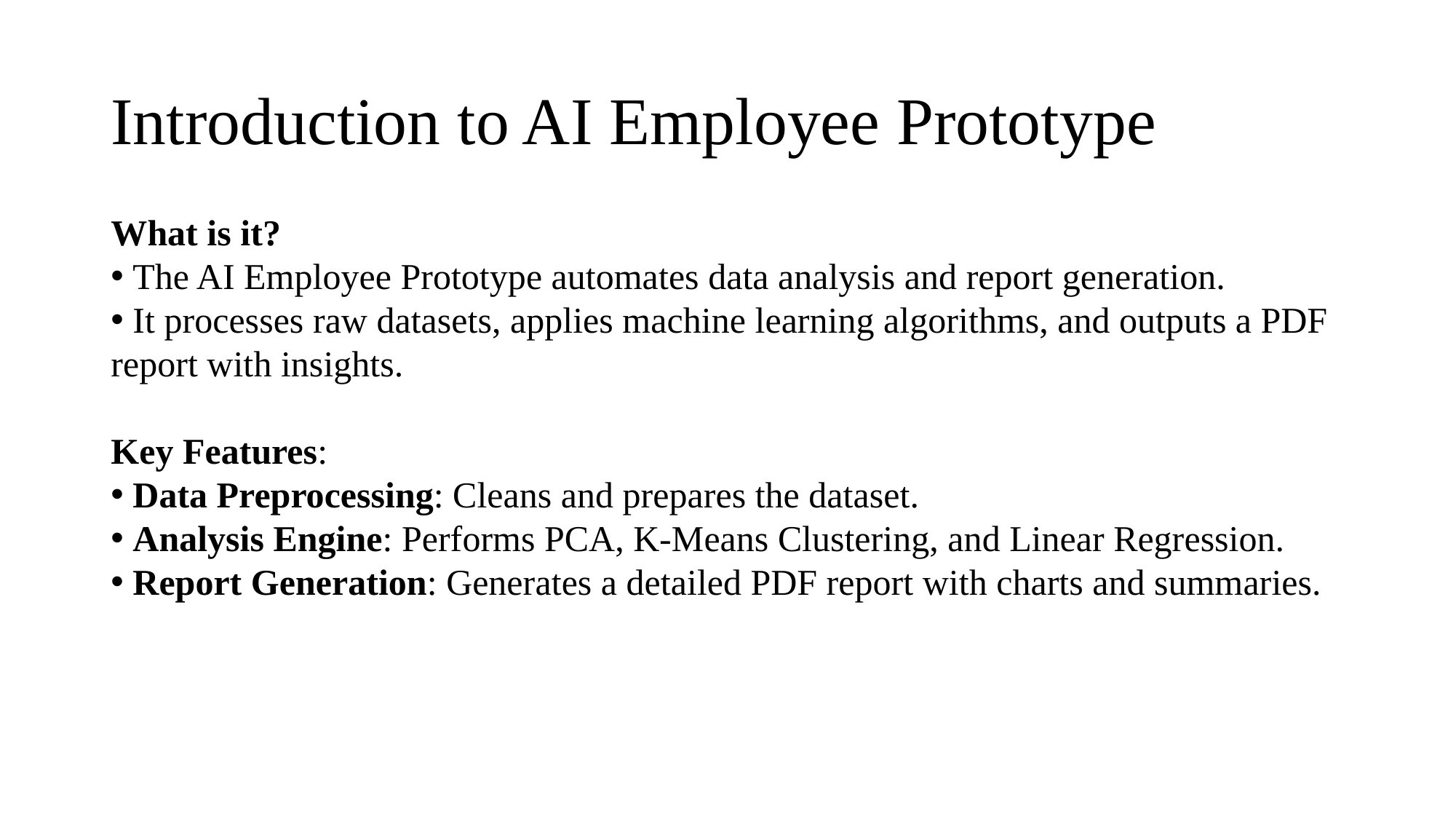

# Introduction to AI Employee Prototype
What is it?
 The AI Employee Prototype automates data analysis and report generation.
 It processes raw datasets, applies machine learning algorithms, and outputs a PDF report with insights.

Key Features:
 Data Preprocessing: Cleans and prepares the dataset.
 Analysis Engine: Performs PCA, K-Means Clustering, and Linear Regression.
 Report Generation: Generates a detailed PDF report with charts and summaries.